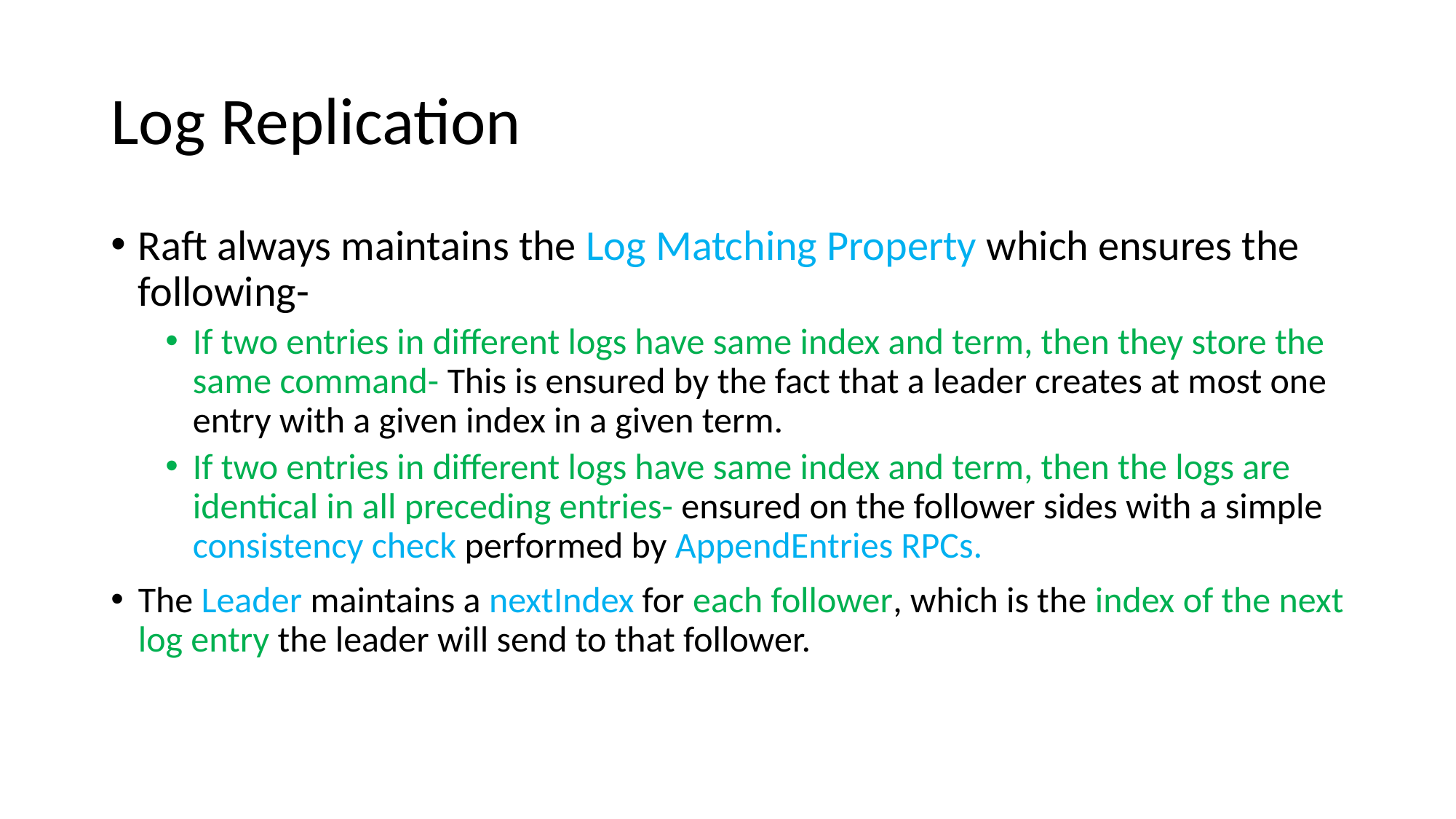

# Log Replication
Raft always maintains the Log Matching Property which ensures the following-
If two entries in different logs have same index and term, then they store the same command- This is ensured by the fact that a leader creates at most one entry with a given index in a given term.
If two entries in different logs have same index and term, then the logs are identical in all preceding entries- ensured on the follower sides with a simple consistency check performed by AppendEntries RPCs.
The Leader maintains a nextIndex for each follower, which is the index of the next log entry the leader will send to that follower.